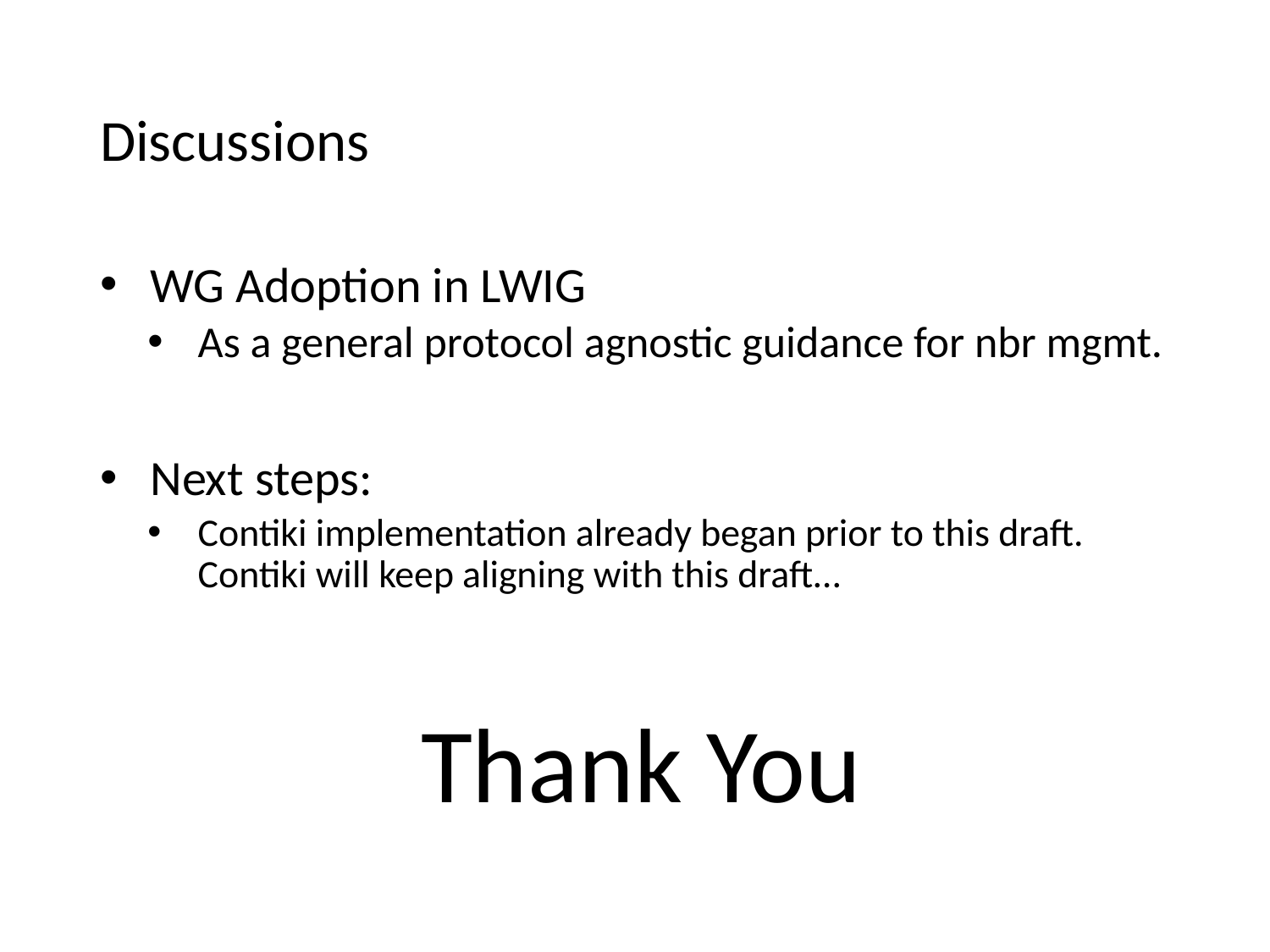

# Discussions
WG Adoption in LWIG
As a general protocol agnostic guidance for nbr mgmt.

Next steps:
Contiki implementation already began prior to this draft. Contiki will keep aligning with this draft…

Thank You